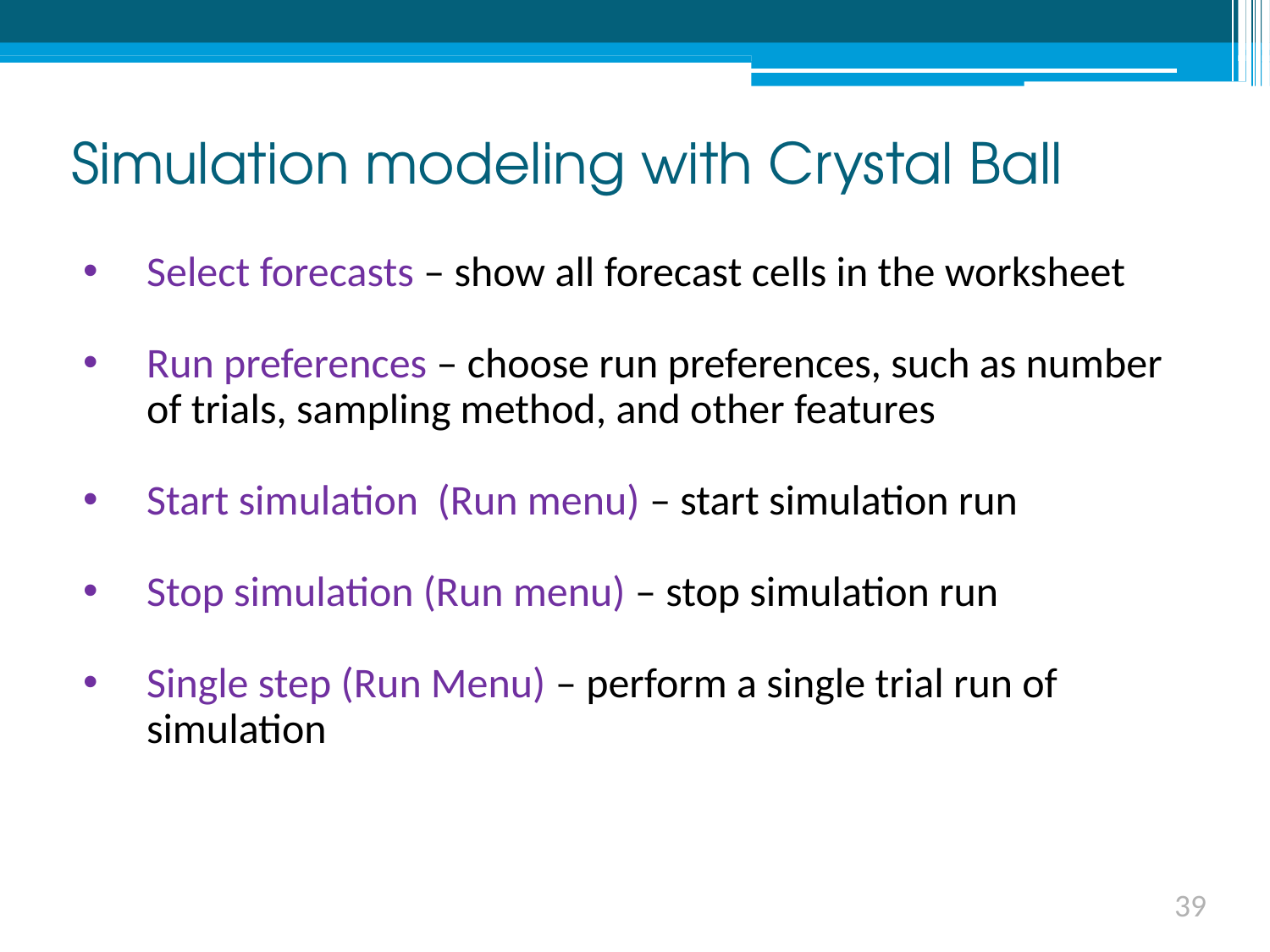

# Simulation modeling with Crystal Ball
Select forecasts – show all forecast cells in the worksheet

Run preferences – choose run preferences, such as number of trials, sampling method, and other features

Start simulation  (Run menu) – start simulation run

Stop simulation (Run menu) – stop simulation run

Single step (Run Menu) – perform a single trial run of simulation

39